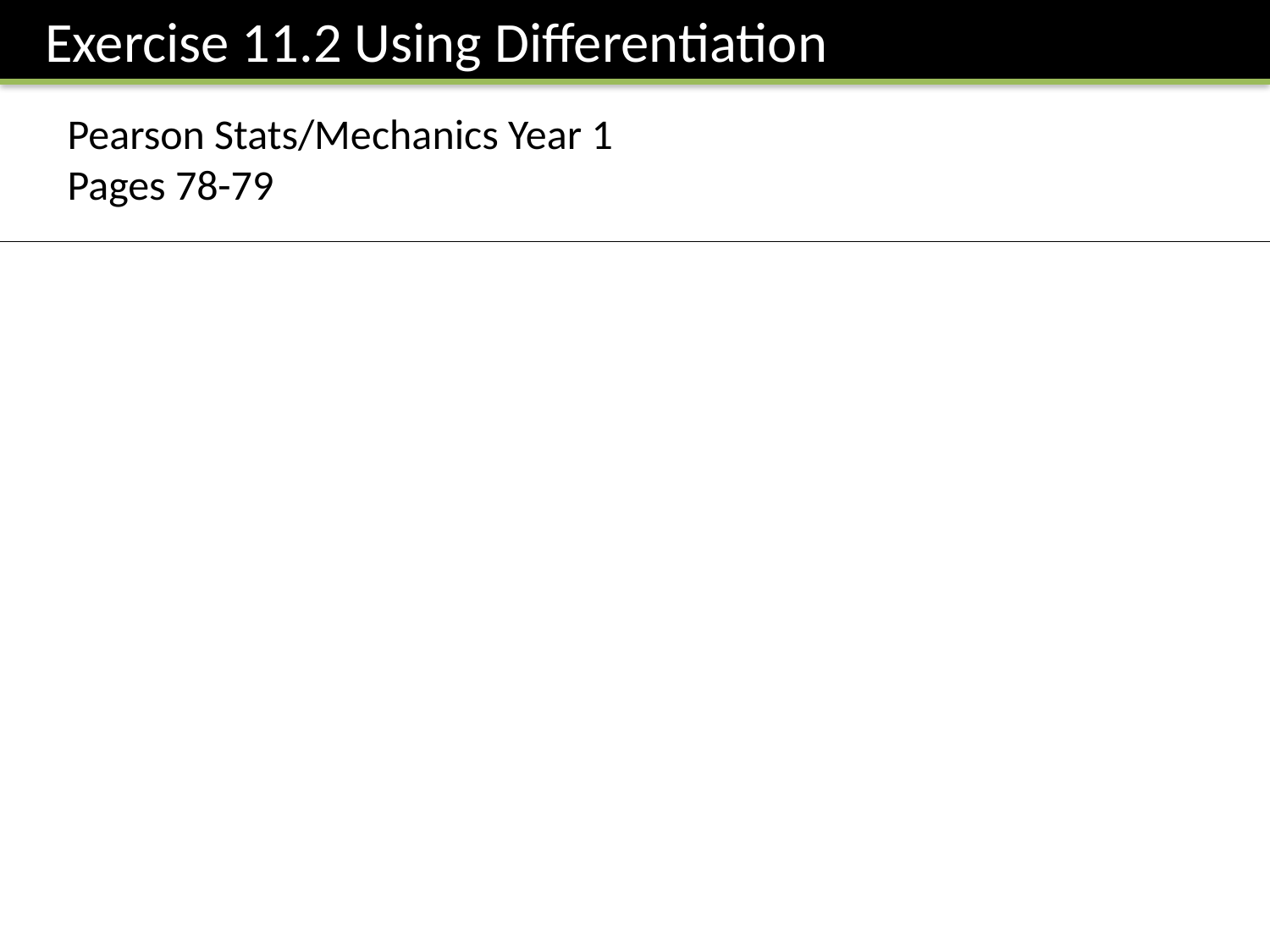

Exercise 11.2 Using Differentiation
Pearson Stats/Mechanics Year 1
Pages 78-79